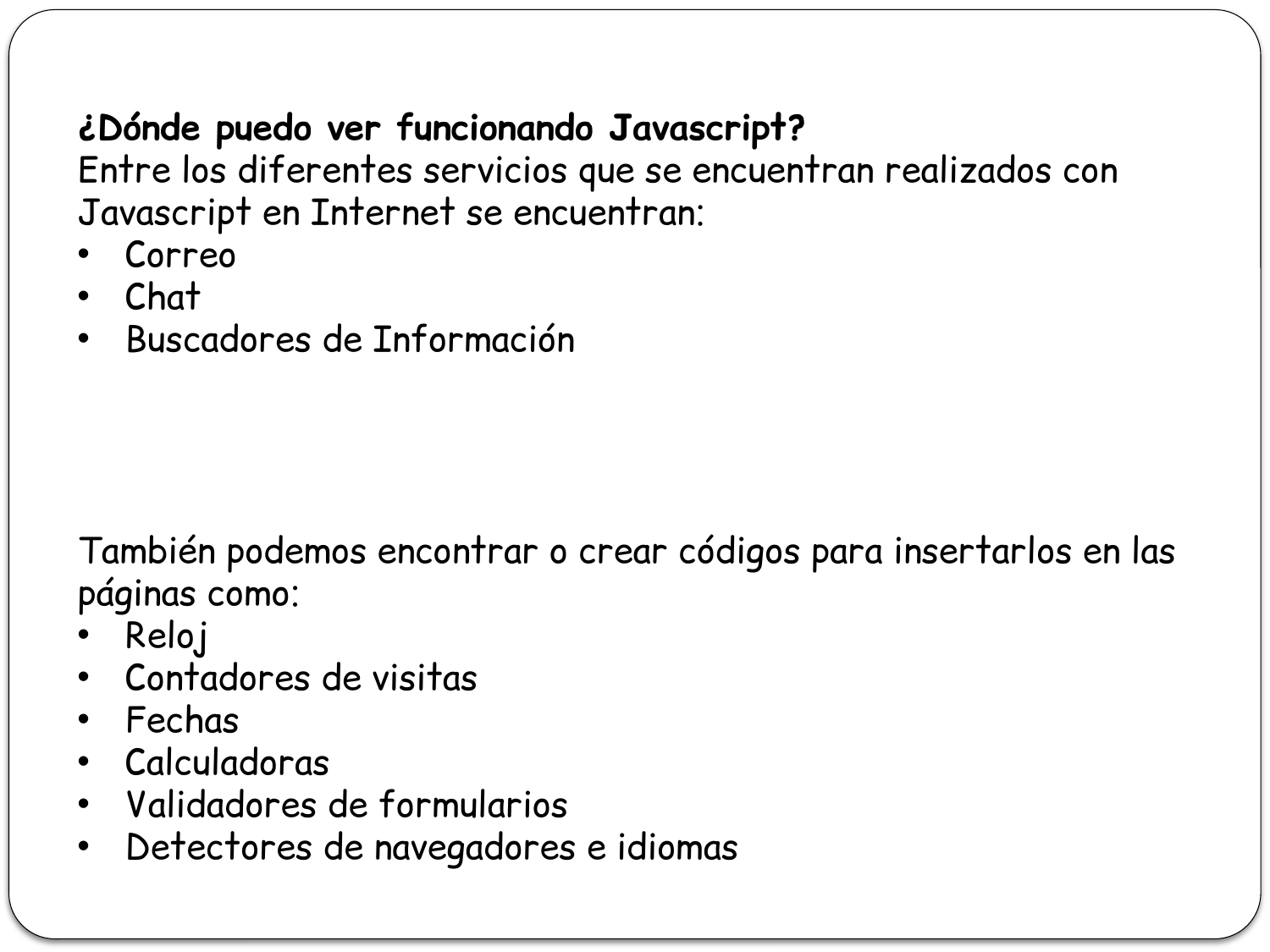

¿Dónde puedo ver funcionando Javascript?
Entre los diferentes servicios que se encuentran realizados con Javascript en Internet se encuentran:
Correo
Chat
Buscadores de Información

También podemos encontrar o crear códigos para insertarlos en las páginas como:
Reloj
Contadores de visitas
Fechas
Calculadoras
Validadores de formularios
Detectores de navegadores e idiomas